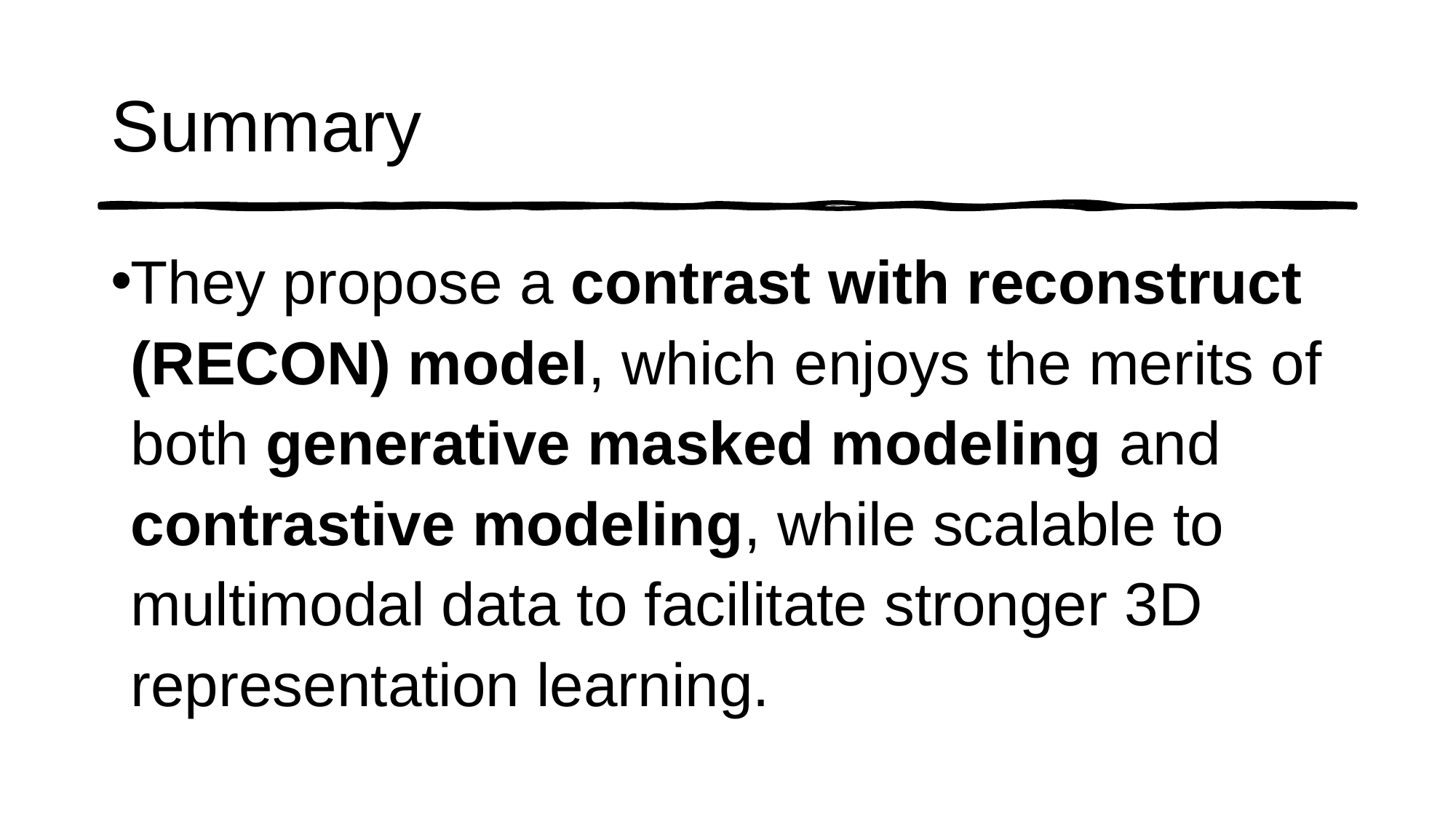

# Summary
They propose a contrast with reconstruct (RECON) model, which enjoys the merits of both generative masked modeling and contrastive modeling, while scalable to multimodal data to facilitate stronger 3D representation learning.